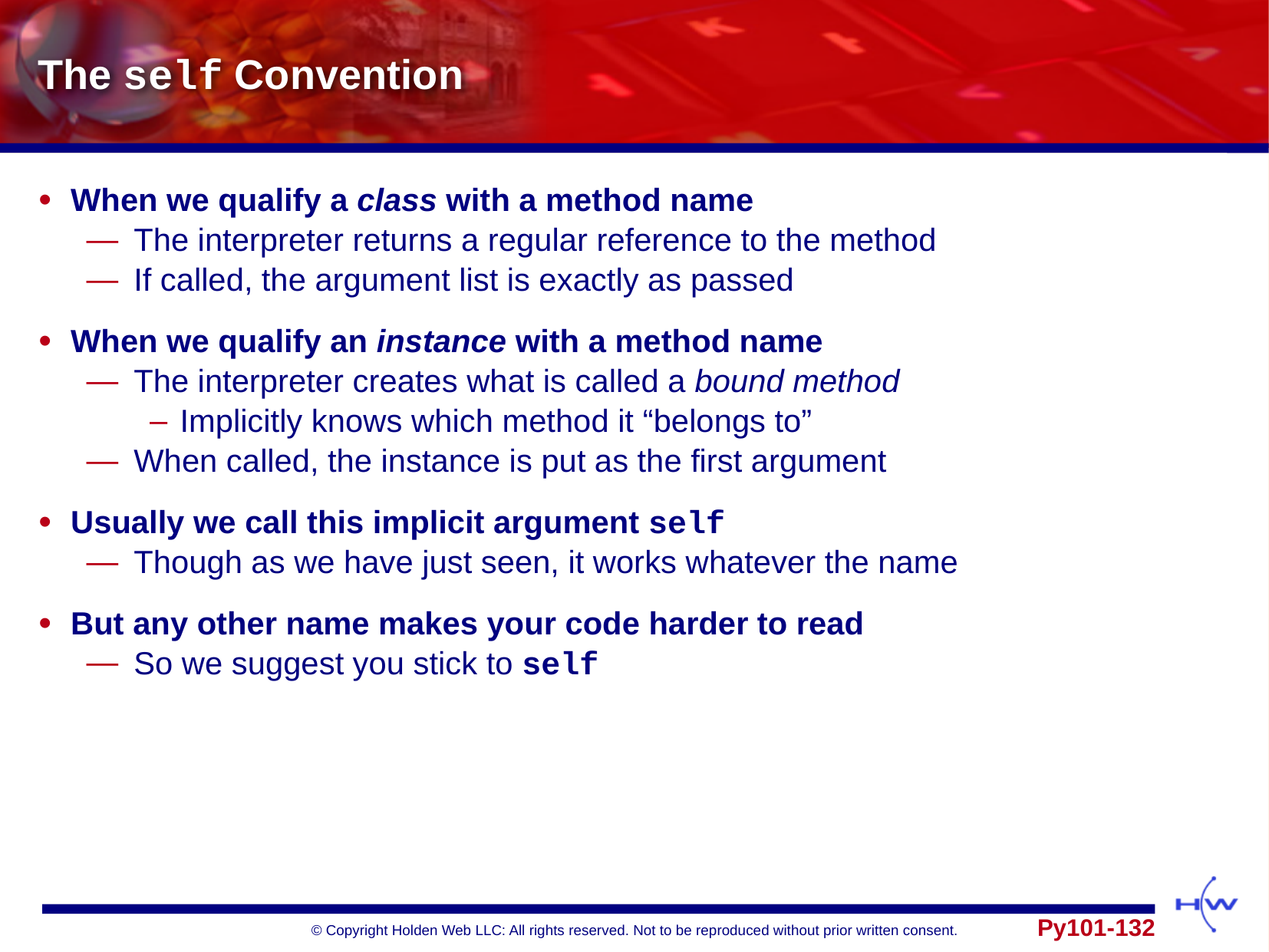

# The self Convention
When we qualify a class with a method name
The interpreter returns a regular reference to the method
If called, the argument list is exactly as passed
When we qualify an instance with a method name
The interpreter creates what is called a bound method
Implicitly knows which method it “belongs to”
When called, the instance is put as the first argument
Usually we call this implicit argument self
Though as we have just seen, it works whatever the name
But any other name makes your code harder to read
So we suggest you stick to self